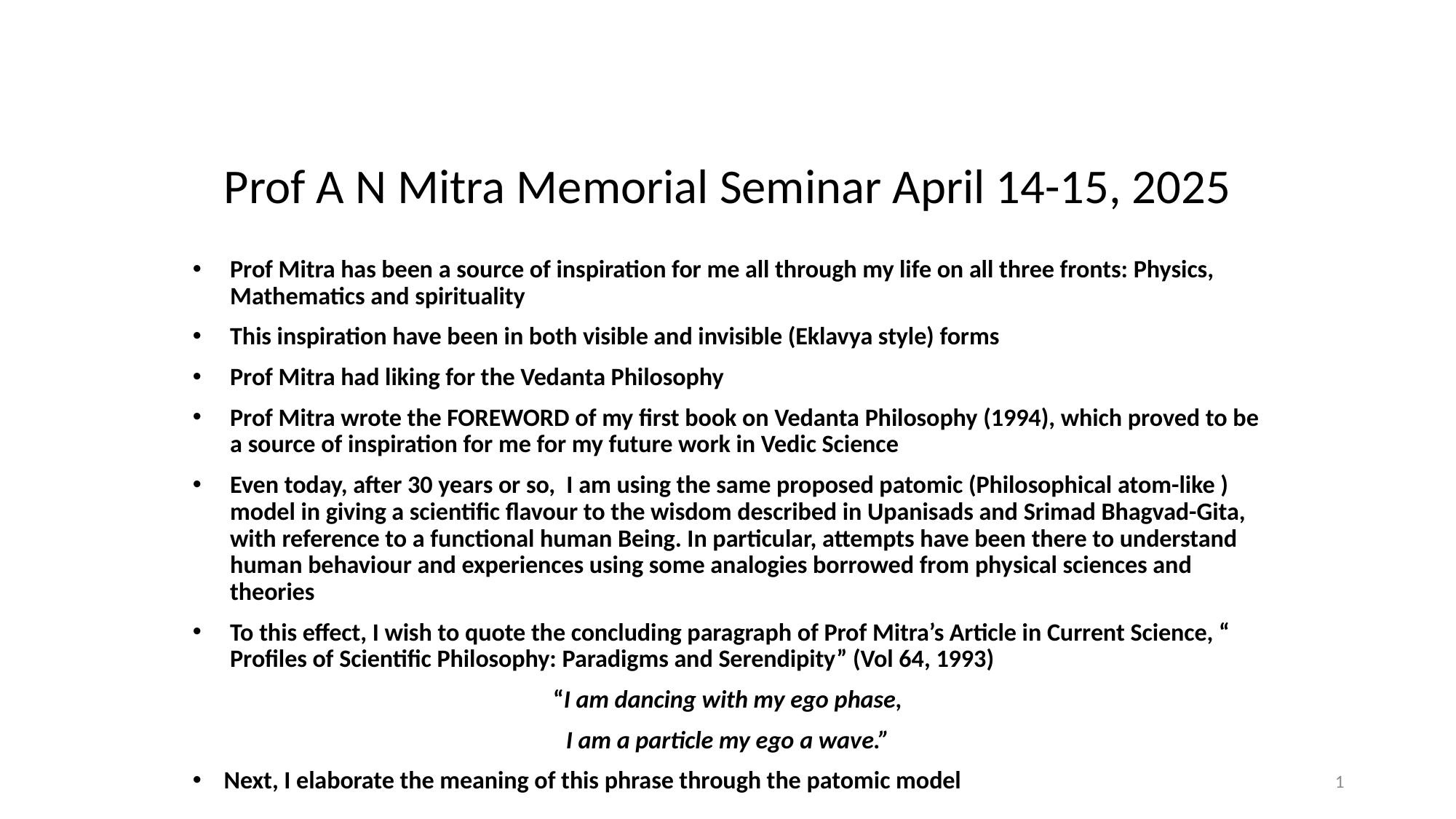

# Prof A N Mitra Memorial Seminar April 14-15, 2025
Prof Mitra has been a source of inspiration for me all through my life on all three fronts: Physics, Mathematics and spirituality
This inspiration have been in both visible and invisible (Eklavya style) forms
Prof Mitra had liking for the Vedanta Philosophy
Prof Mitra wrote the FOREWORD of my first book on Vedanta Philosophy (1994), which proved to be a source of inspiration for me for my future work in Vedic Science
Even today, after 30 years or so,  I am using the same proposed patomic (Philosophical atom-like ) model in giving a scientific flavour to the wisdom described in Upanisads and Srimad Bhagvad-Gita,  with reference to a functional human Being. In particular, attempts have been there to understand human behaviour and experiences using some analogies borrowed from physical sciences and theories
To this effect, I wish to quote the concluding paragraph of Prof Mitra’s Article in Current Science, “ Profiles of Scientific Philosophy: Paradigms and Serendipity” (Vol 64, 1993)
“I am dancing with my ego phase,
I am a particle my ego a wave.”
Next, I elaborate the meaning of this phrase through the patomic model

1